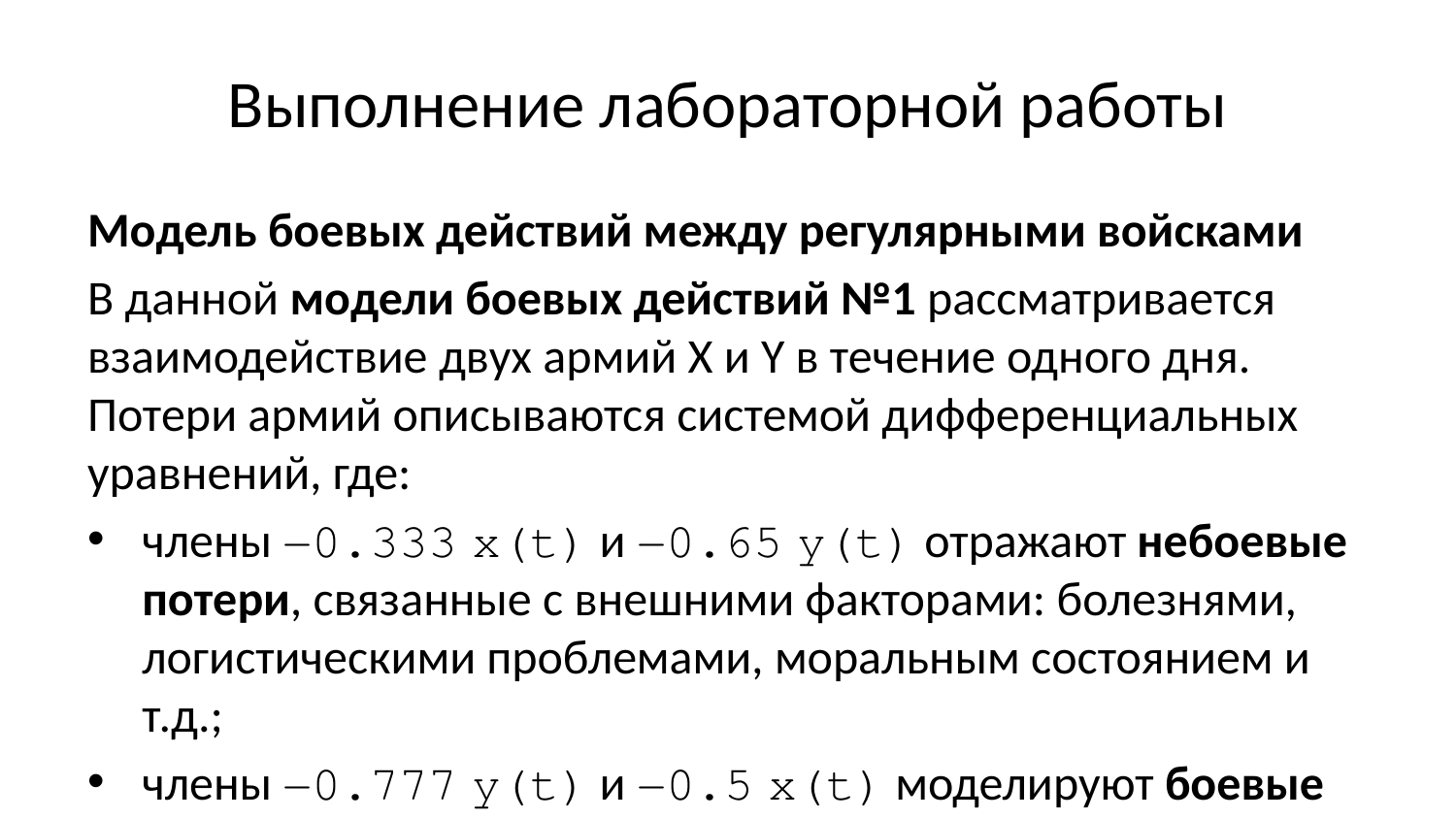

# Выполнение лабораторной работы
Модель боевых действий между регулярными войсками
В данной модели боевых действий №1 рассматривается взаимодействие двух армий X и Y в течение одного дня. Потери армий описываются системой дифференциальных уравнений, где:
члены −0.333 x(t) и −0.65 y(t) отражают небоевые потери, связанные с внешними факторами: болезнями, логистическими проблемами, моральным состоянием и т.д.;
члены −0.777 y(t) и −0.5 x(t) моделируют боевые потери, зависящие от численности противника и эффективности наступательных действий;
добавочные функции 1.6 sin(t) и 1.7 cos(t + 2) учитывают возможные внешние воздействия, такие как подкрепления, изменение погодных условий или морального духа армий X и Y соответственно.